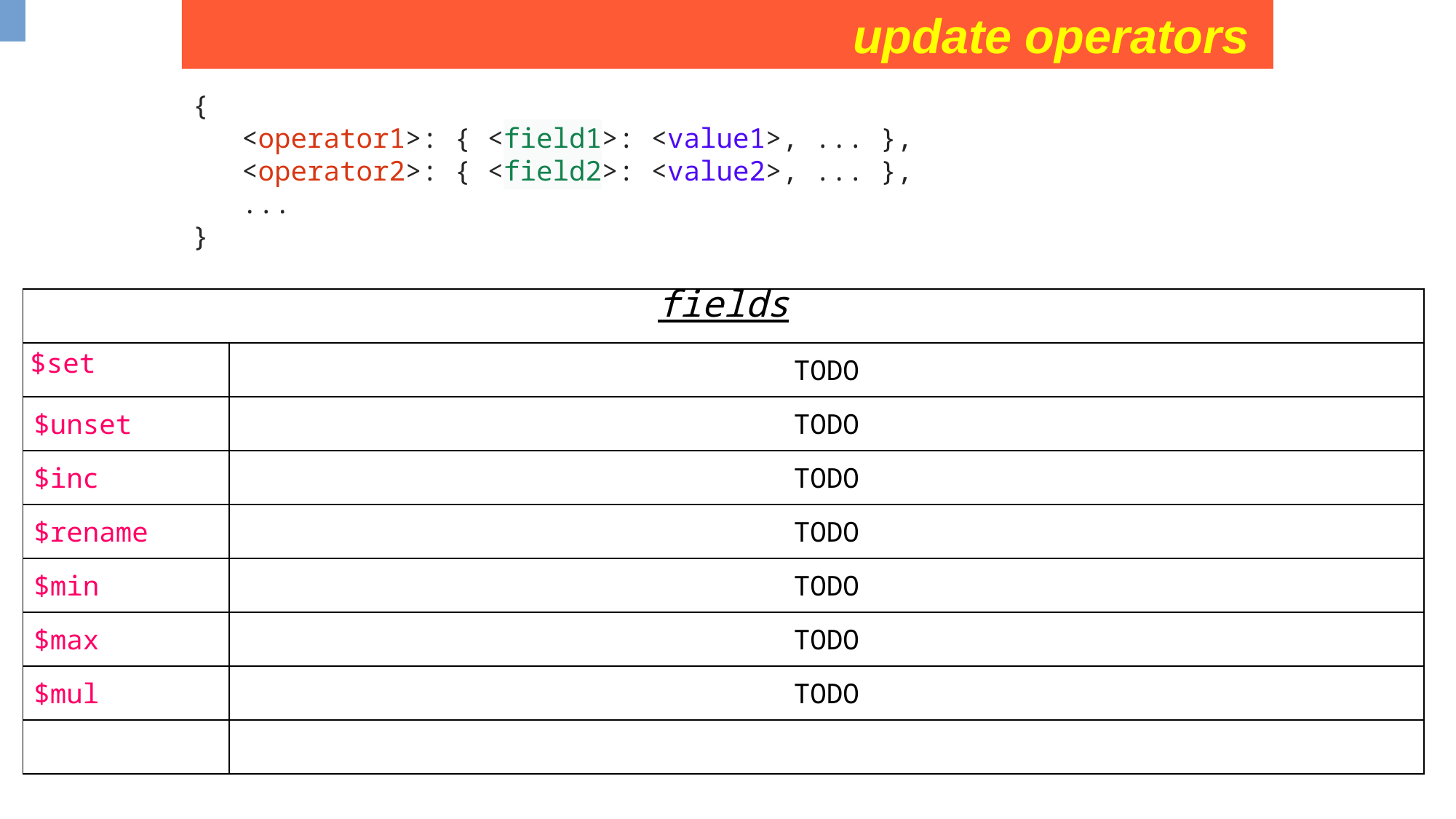

update operators
{
   <operator1>: { <field1>: <value1>, ... },
   <operator2>: { <field2>: <value2>, ... },
   ...
}
| fields |  |
| --- | --- |
| $set | TODO |
| $unset | TODO |
| $inc | TODO |
| $rename | TODO |
| $min | TODO |
| $max | TODO |
| $mul | TODO |
|  |  |